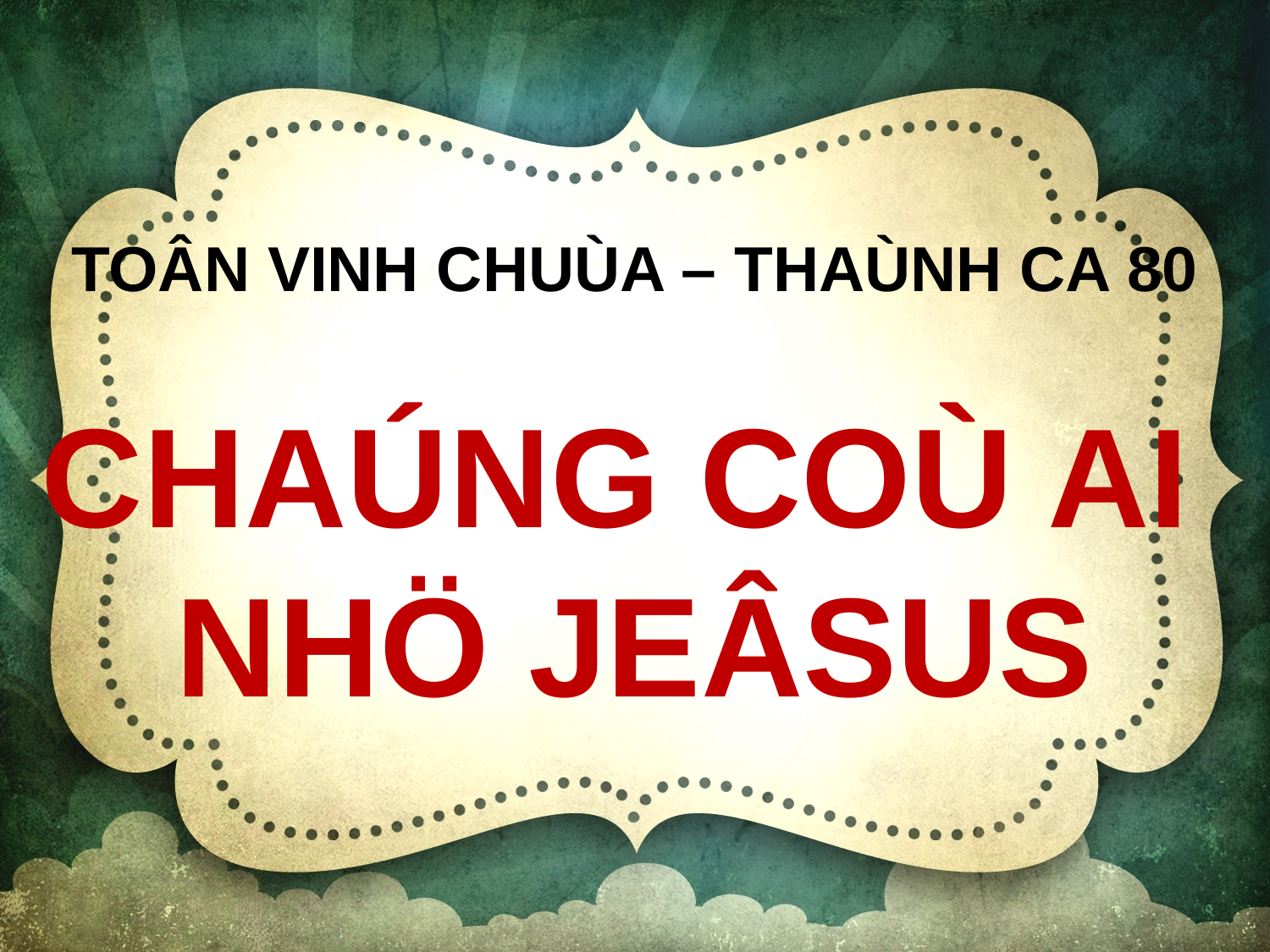

TOÂN VINH CHUÙA – THAÙNH CA 80
CHAÚNG COÙ AI  NHÖ JEÂSUS